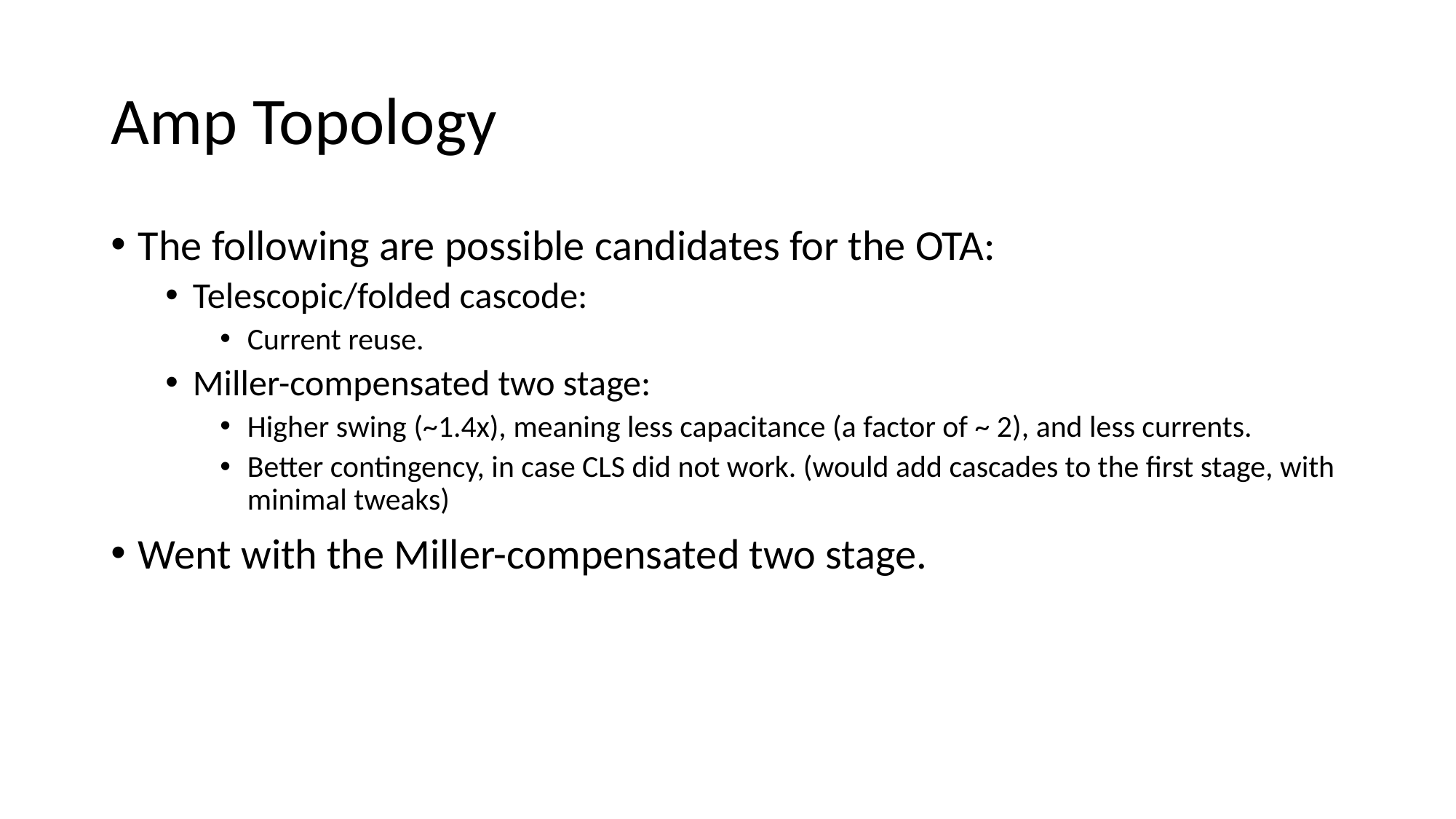

# Amp Topology
The following are possible candidates for the OTA:
Telescopic/folded cascode:
Current reuse.
Miller-compensated two stage:
Higher swing (~1.4x), meaning less capacitance (a factor of ~ 2), and less currents.
Better contingency, in case CLS did not work. (would add cascades to the first stage, with minimal tweaks)
Went with the Miller-compensated two stage.